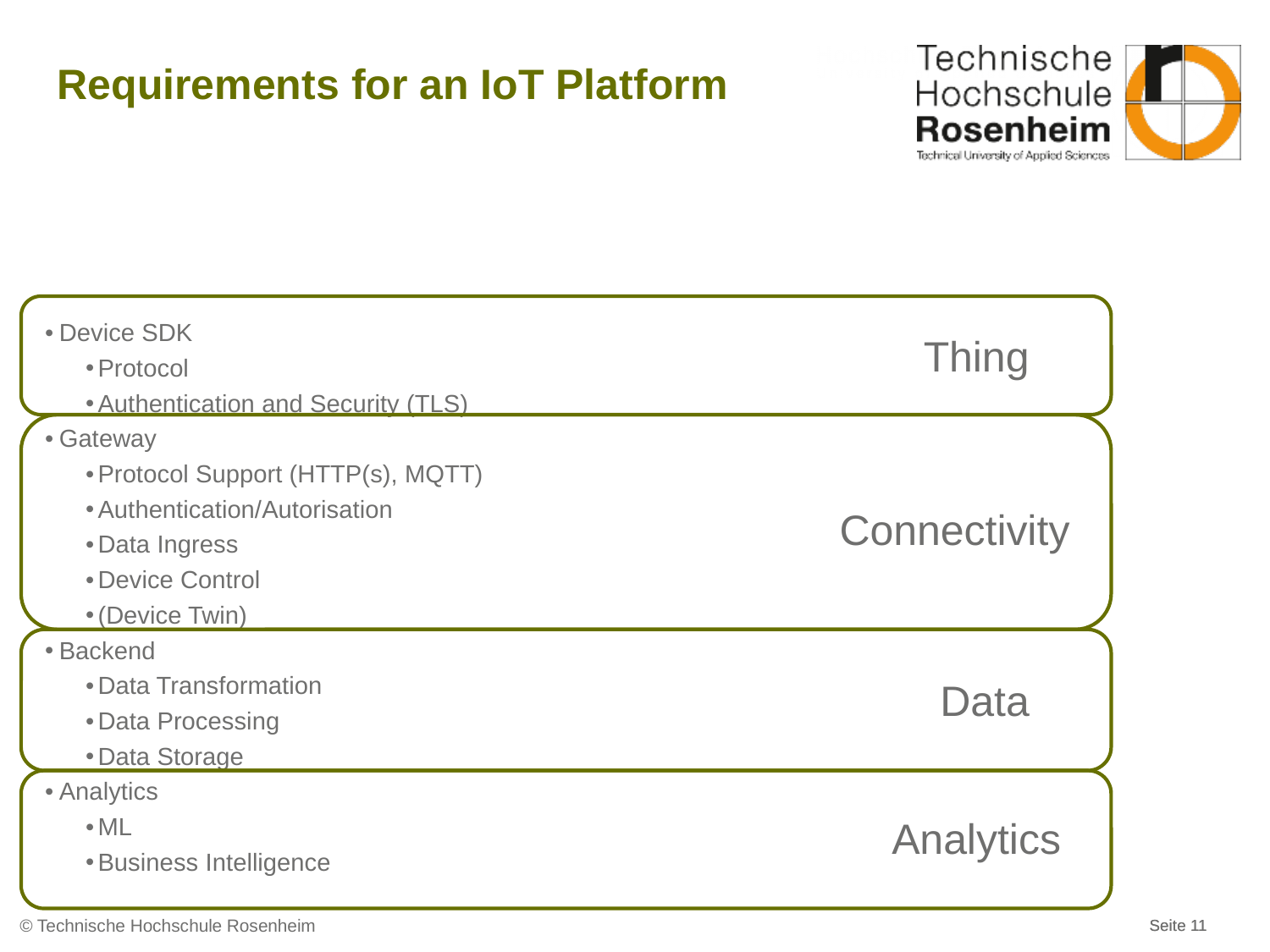

# Requirements for an IoT Platform

Device SDK
Protocol
Authentication and Security (TLS)
Gateway
Protocol Support (HTTP(s), MQTT)
Authentication/Autorisation
Data Ingress
Device Control
(Device Twin)
Backend
Data Transformation
Data Processing
Data Storage
Analytics
ML
Business Intelligence

Thing

Connectivity

Data

Analytics